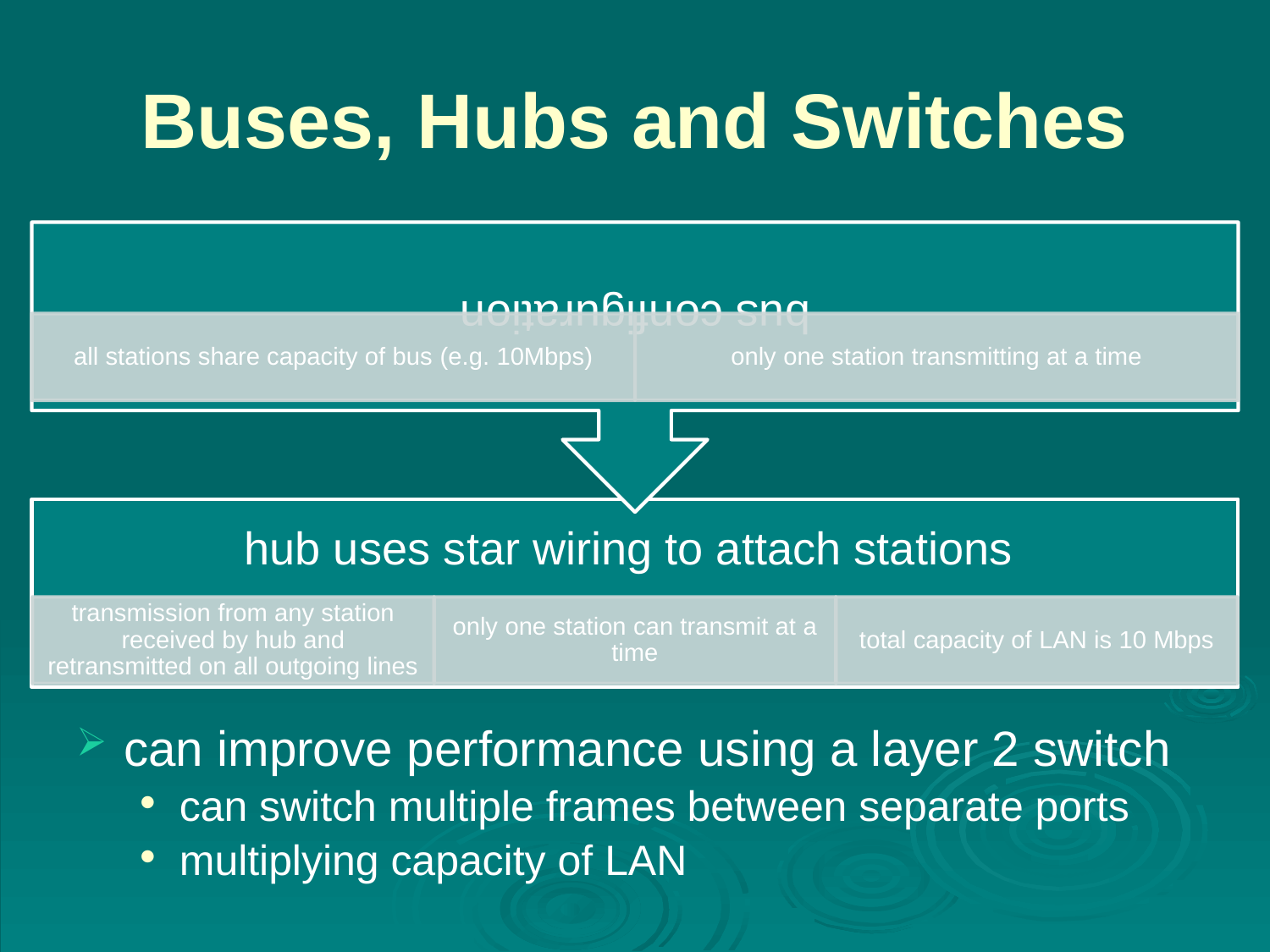

# Buses, Hubs and Switches
hub uses star wiring to attach stations
transmission from any station received by hub and retransmitted on all outgoing lines
only one station can transmit at a time
total capacity of LAN is 10 Mbps
bus configuration
all stations share capacity of bus (e.g. 10Mbps)
only one station transmitting at a time

can improve performance using a layer 2 switch
can switch multiple frames between separate ports
multiplying capacity of LAN